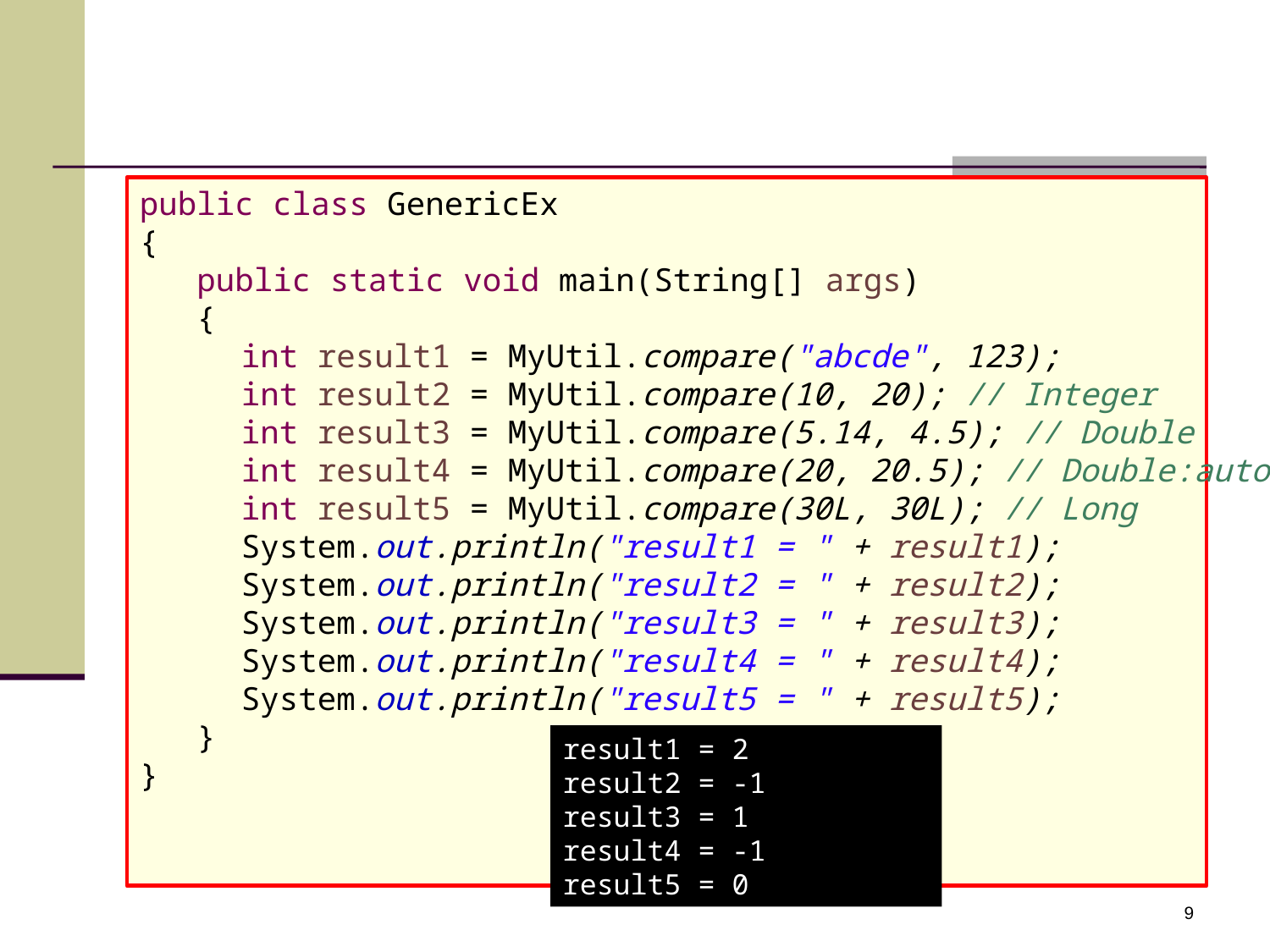

public class GenericEx
{
   public static void main(String[] args)
   {
  int result1 = MyUtil.compare("abcde", 123);
  int result2 = MyUtil.compare(10, 20); // Integer
  int result3 = MyUtil.compare(5.14, 4.5); // Double
  int result4 = MyUtil.compare(20, 20.5); // Double:auto-boxing
  int result5 = MyUtil.compare(30L, 30L); // Long
  System.out.println("result1 = " + result1);
  System.out.println("result2 = " + result2);
  System.out.println("result3 = " + result3);
  System.out.println("result4 = " + result4);
  System.out.println("result5 = " + result5);
   }
}
result1 = 2
result2 = -1
result3 = 1
result4 = -1
result5 = 0
9